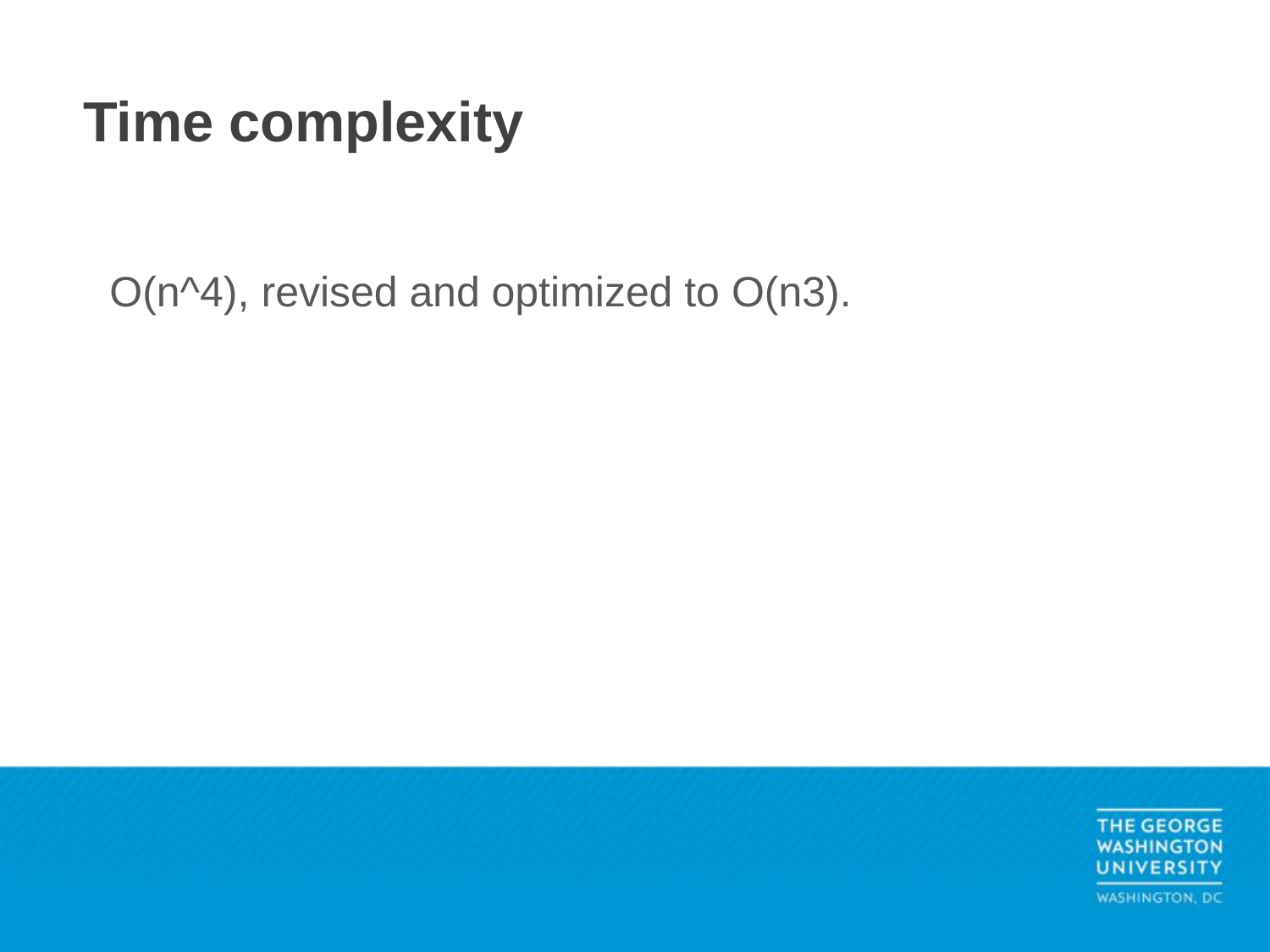

# Time complexity
O(n^4), revised and optimized to O(n3).